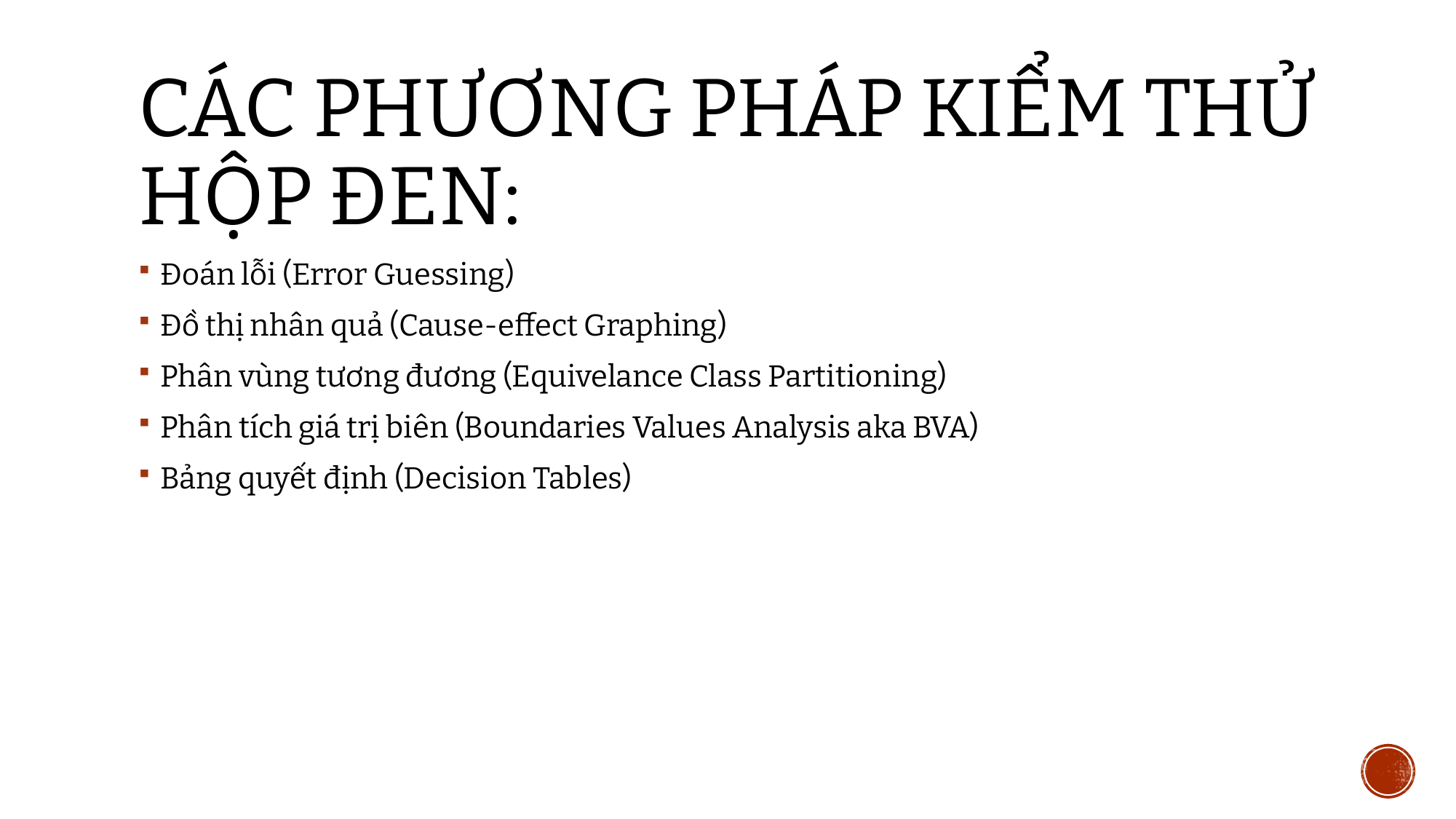

# Các phương pháp kiểm thử hộp đen:
Đoán lỗi (Error Guessing)
Đồ thị nhân quả (Cause-effect Graphing)
Phân vùng tương đương (Equivelance Class Partitioning)
Phân tích giá trị biên (Boundaries Values Analysis aka BVA)
Bảng quyết định (Decision Tables)